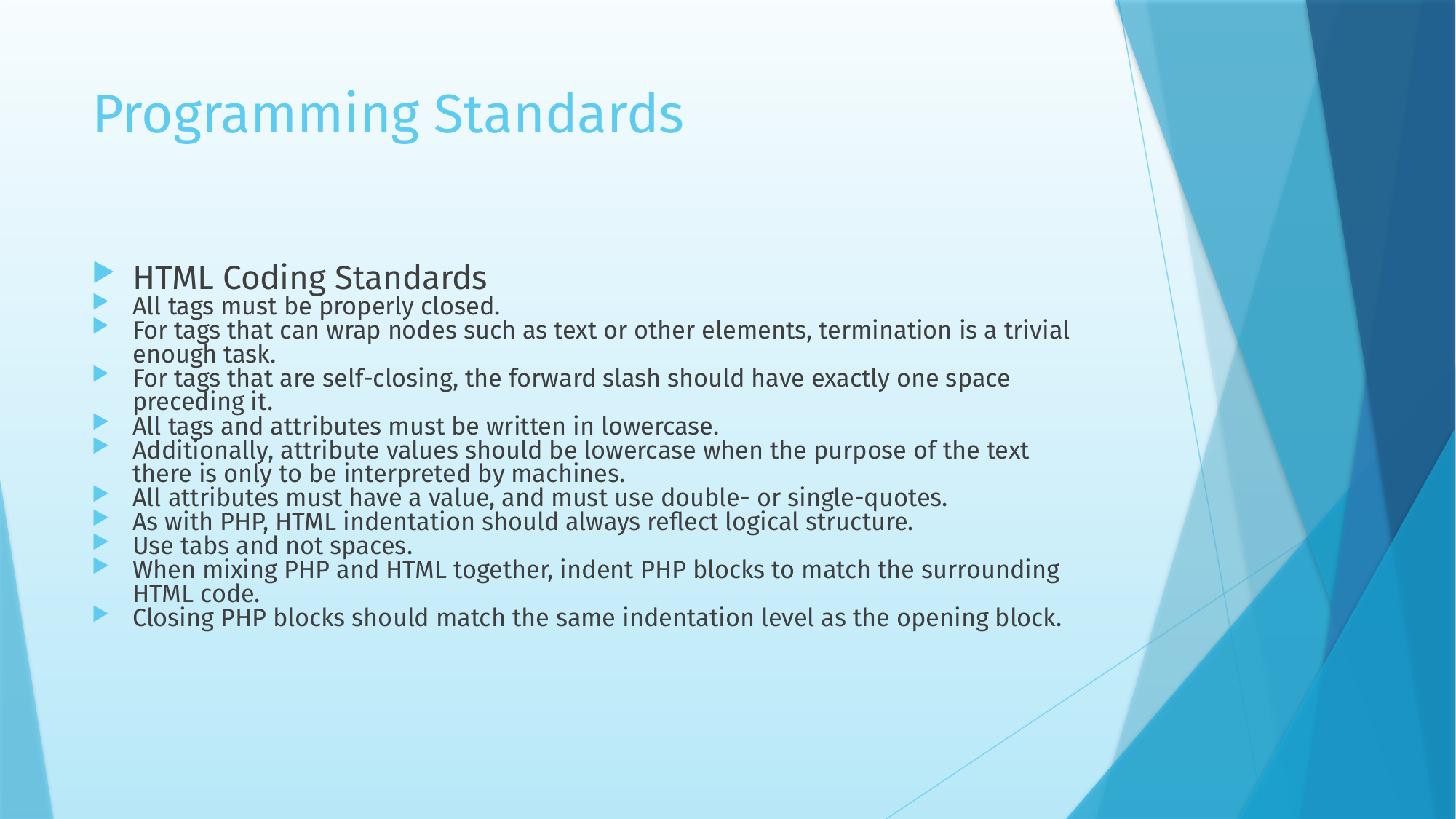

# Programming Standards
HTML Coding Standards
All tags must be properly closed.
For tags that can wrap nodes such as text or other elements, termination is a trivial enough task.
For tags that are self-closing, the forward slash should have exactly one space preceding it.
All tags and attributes must be written in lowercase.
Additionally, attribute values should be lowercase when the purpose of the text there is only to be interpreted by machines.
All attributes must have a value, and must use double- or single-quotes.
As with PHP, HTML indentation should always reflect logical structure.
Use tabs and not spaces.
When mixing PHP and HTML together, indent PHP blocks to match the surrounding HTML code.
Closing PHP blocks should match the same indentation level as the opening block.